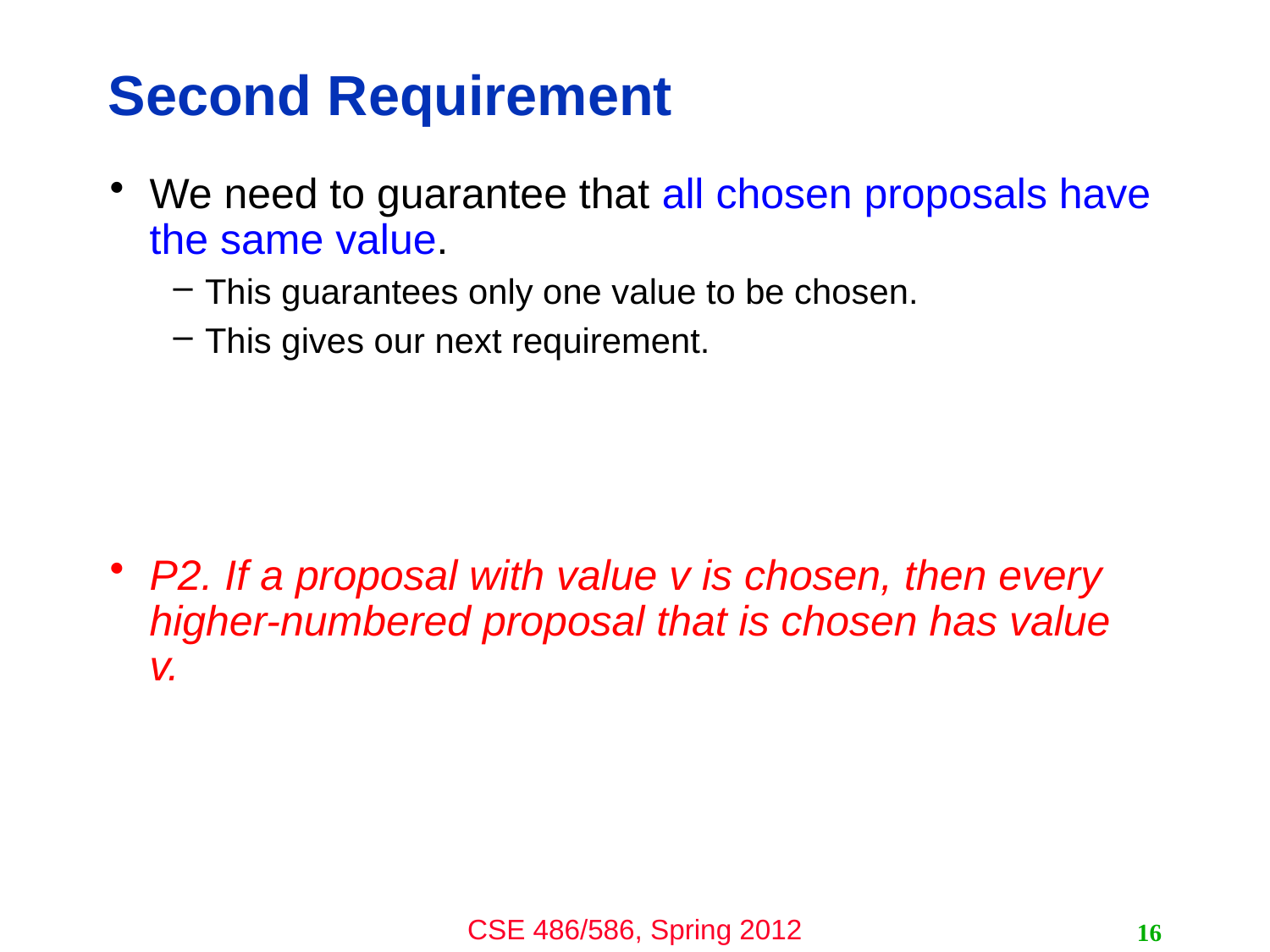

# Second Requirement
We need to guarantee that all chosen proposals have the same value.
This guarantees only one value to be chosen.
This gives our next requirement.

P2. If a proposal with value v is chosen, then every higher-numbered proposal that is chosen has value v.

16